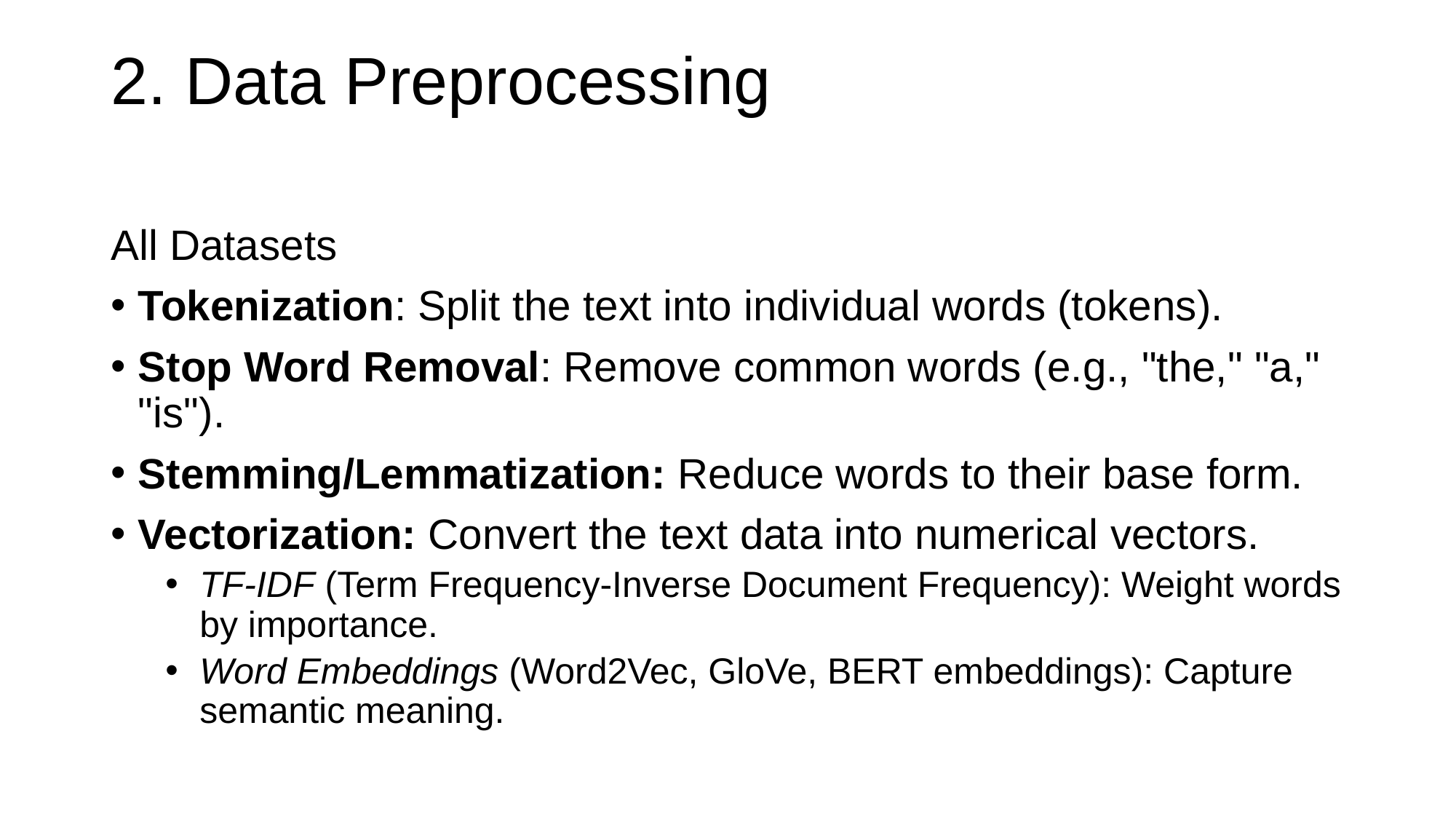

# 2. Data Preprocessing
All Datasets
Tokenization: Split the text into individual words (tokens).
Stop Word Removal: Remove common words (e.g., "the," "a," "is").
Stemming/Lemmatization: Reduce words to their base form.
Vectorization: Convert the text data into numerical vectors.
TF-IDF (Term Frequency-Inverse Document Frequency): Weight words by importance.
Word Embeddings (Word2Vec, GloVe, BERT embeddings): Capture semantic meaning.